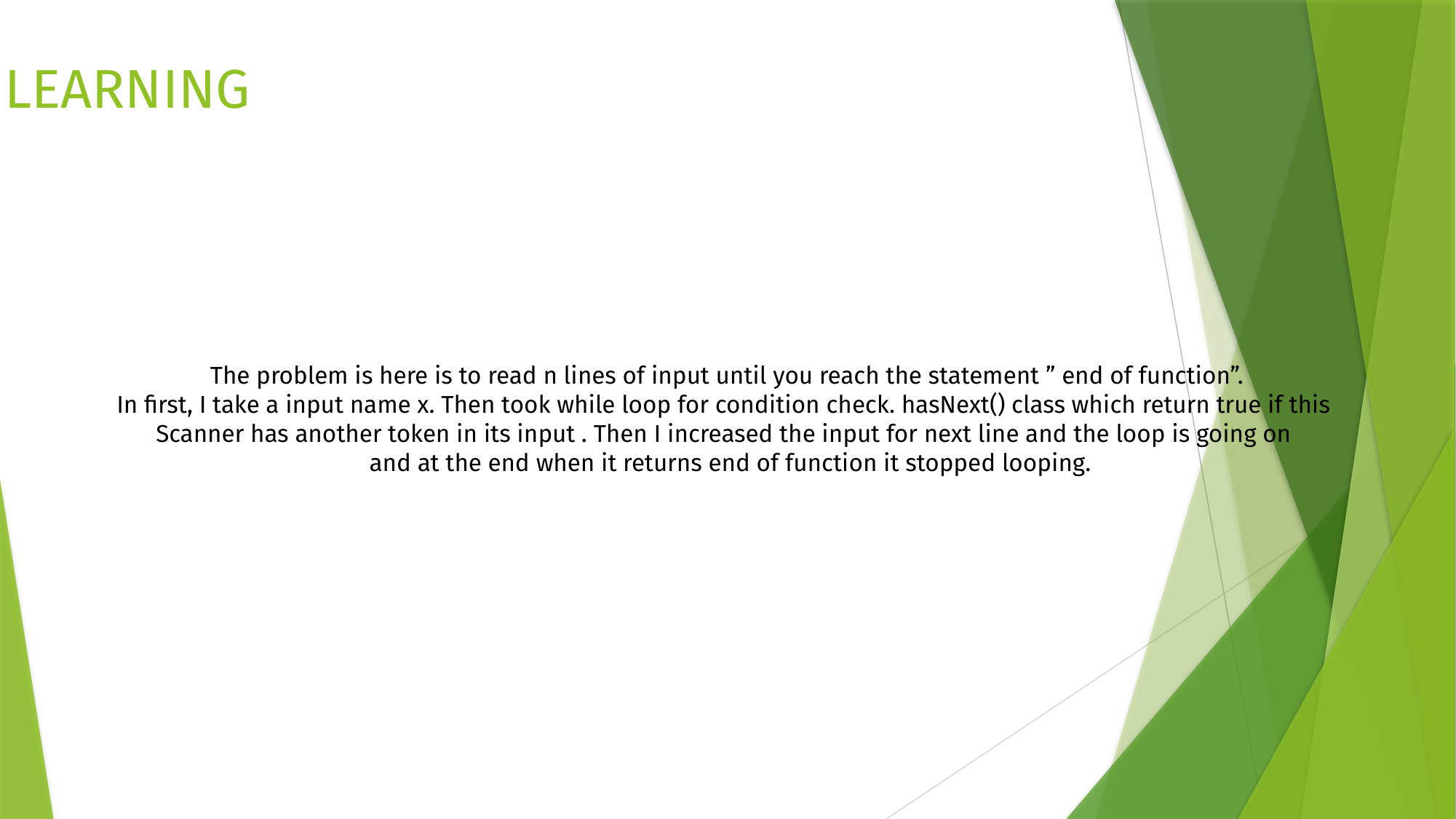

LEARNING
The problem is here is to read n lines of input until you reach the statement ” end of function”.
In first, I take a input name x. Then took while loop for condition check. hasNext() class which return true if this
Scanner has another token in its input . Then I increased the input for next line and the loop is going on
 and at the end when it returns end of function it stopped looping.